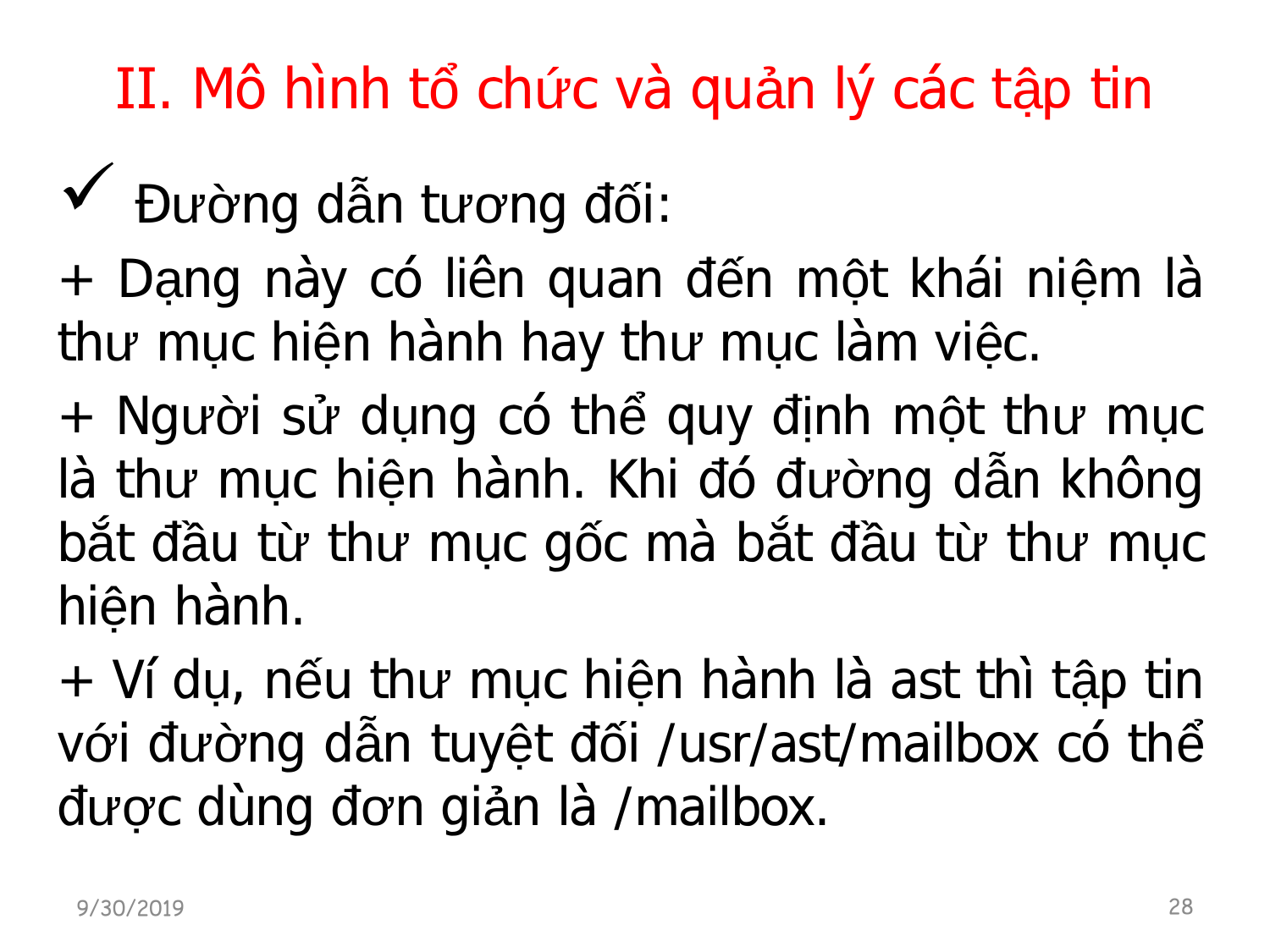

# II. Mô hình tổ chức và quản lý các tập tin
 Đường dẫn tương đối:
+ Dạng này có liên quan đến một khái niệm là thư mục hiện hành hay thư mục làm việc.
+ Người sử dụng có thể quy định một thư mục là thư mục hiện hành. Khi đó đường dẫn không bắt đầu từ thư mục gốc mà bắt đầu từ thư mục hiện hành.
+ Ví dụ, nếu thư mục hiện hành là ast thì tập tin với đường dẫn tuyệt đối /usr/ast/mailbox có thể được dùng đơn giản là /mailbox.
9/30/2019
28